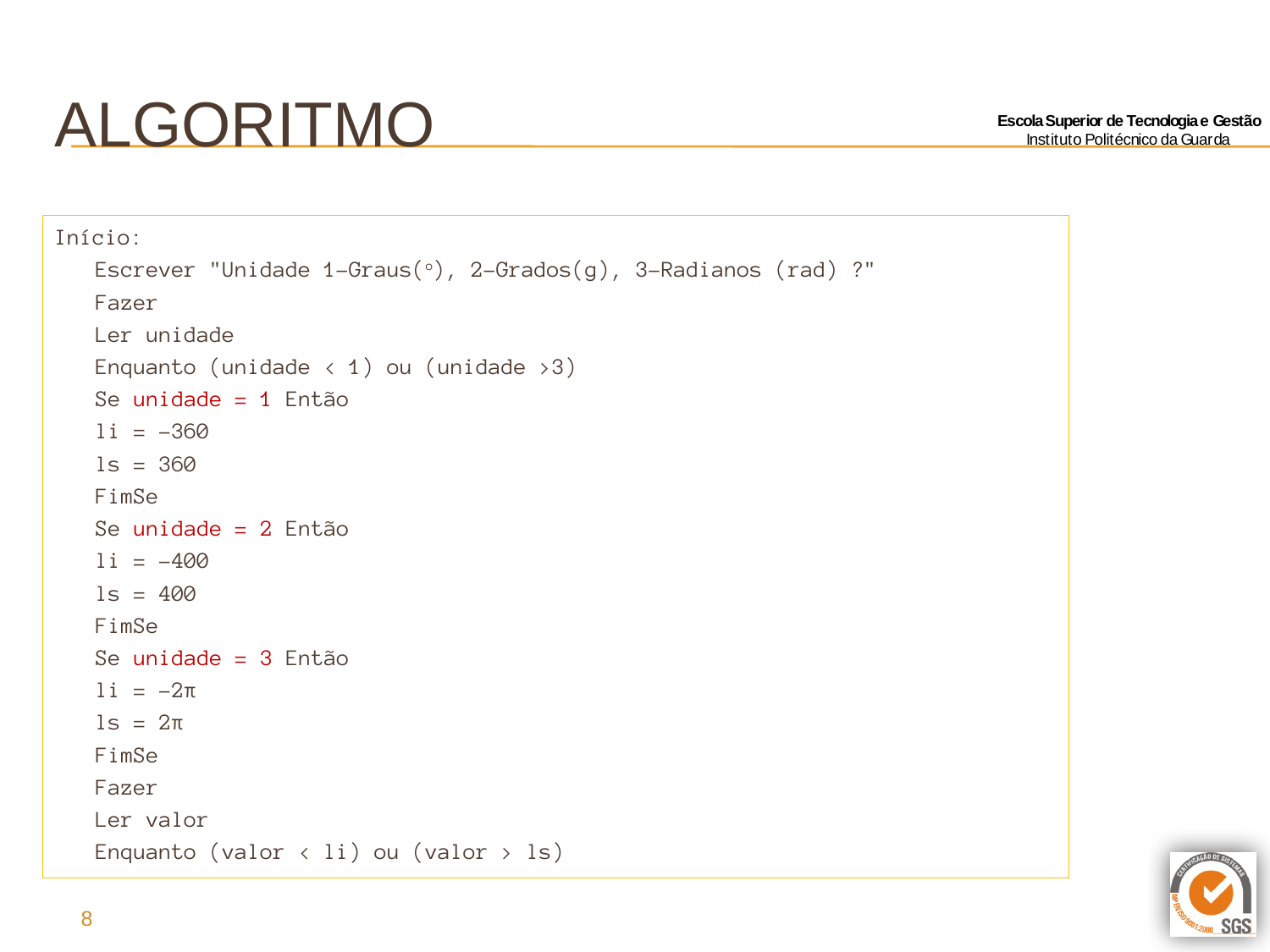

# algoritmo
Início:
	Escrever "Unidade 1-Graus(o), 2-Grados(g), 3-Radianos (rad) ?"
	Fazer
		Ler unidade
	Enquanto (unidade < 1) ou (unidade >3)
	Se unidade = 1 Então
		li = -360
		ls = 360
	FimSe
	Se unidade = 2 Então
		li = -400
		ls = 400
	FimSe
	Se unidade = 3 Então
		li = -2π
		ls = 2π
	FimSe
	Fazer
		Ler valor
	Enquanto (valor < li) ou (valor > ls)

8